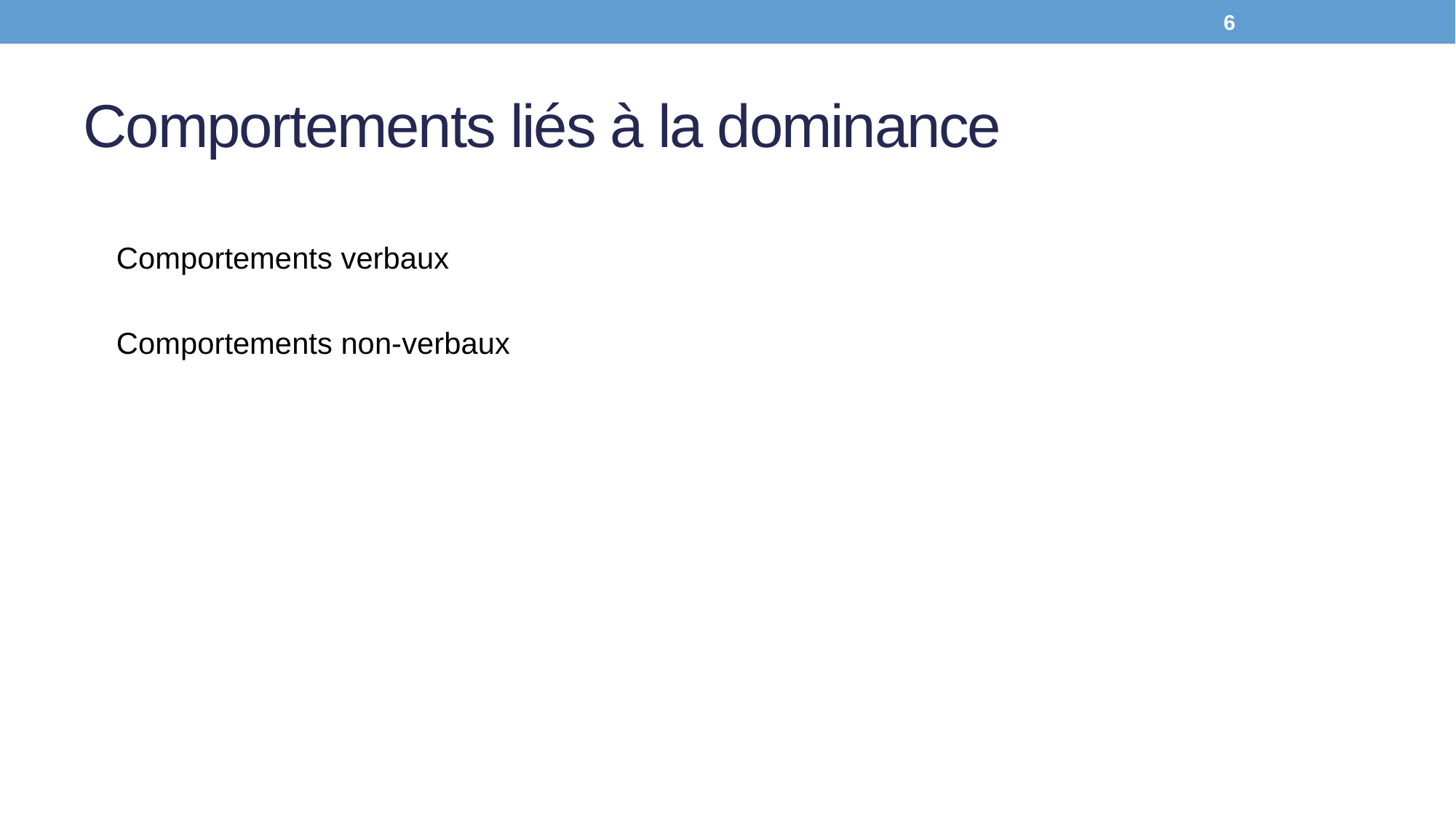

6
# Comportements liés à la dominance

Comportements verbaux

Comportements non-verbaux